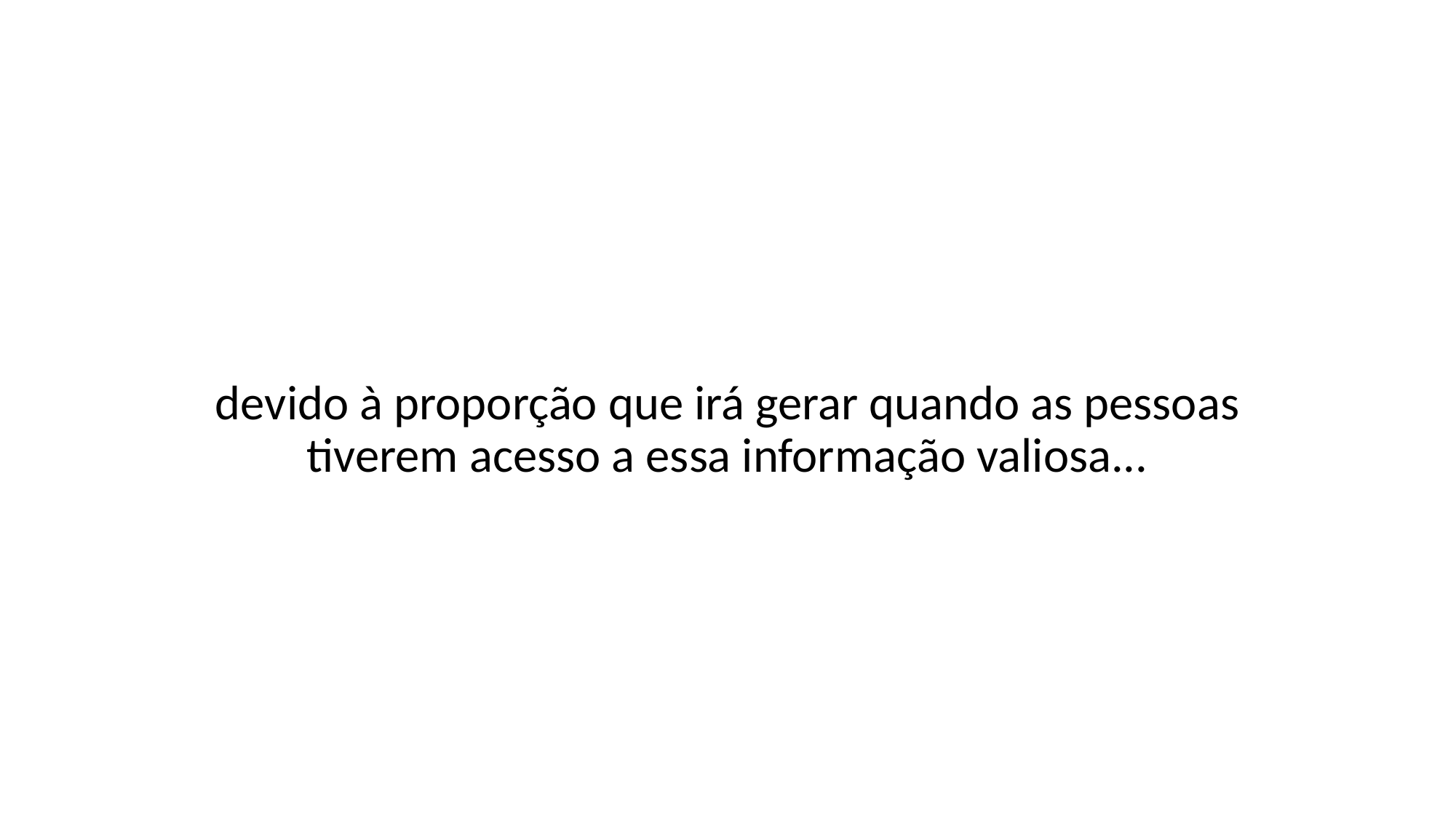

devido à proporção que irá gerar quando as pessoas tiverem acesso a essa informação valiosa...